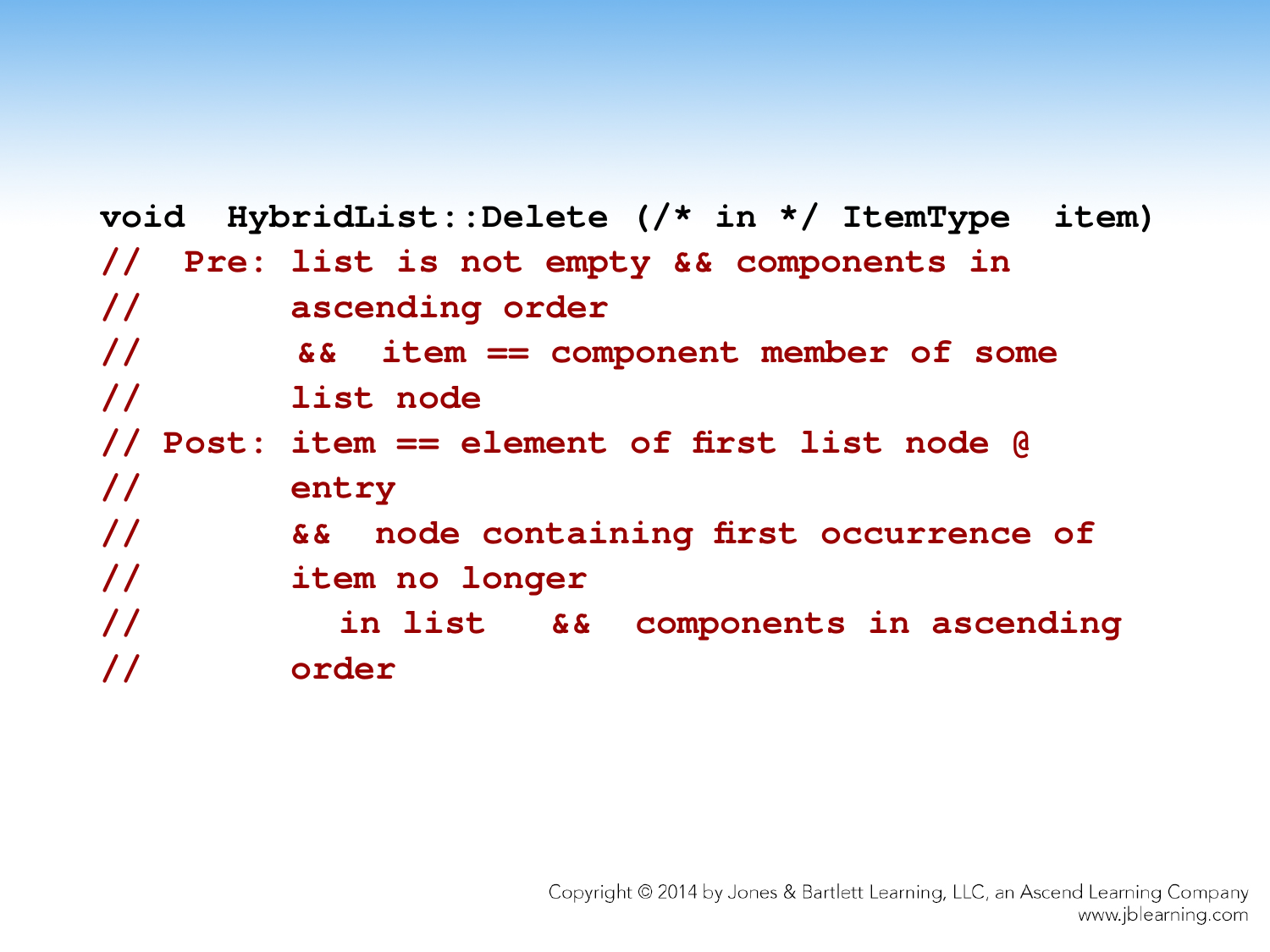

void  HybridList::Delete (/* in */ ItemType  item)
//  Pre: list is not empty && components in
//       ascending order
//	       &&  item == component member of some
//       list node
// Post: item == element of first list node @
//       entry
//       &&  node containing first occurrence of
//       item no longer
// 	   in list   &&  components in ascending
//       order